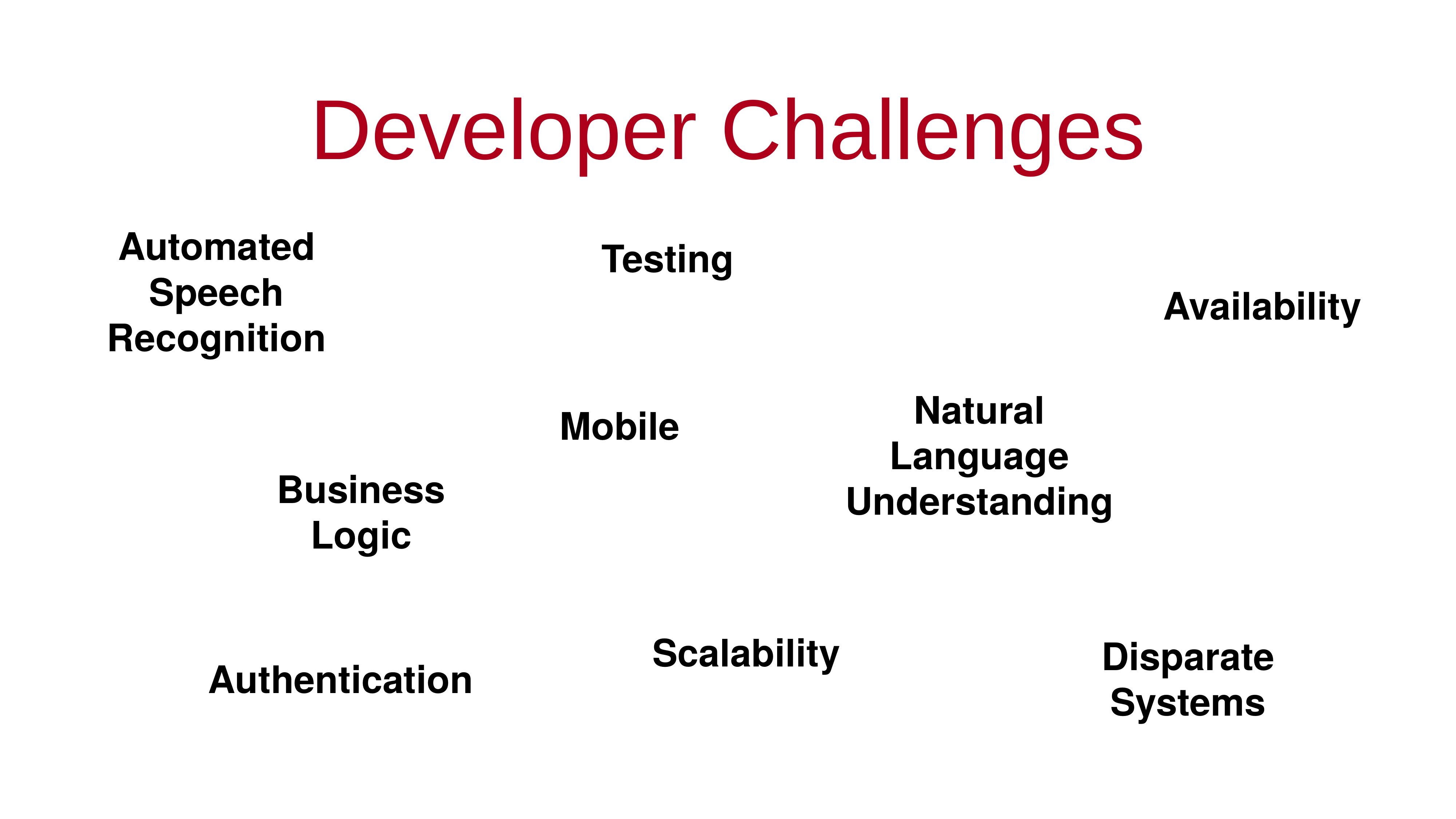

# Developer Challenges
Automated
Speech
Recognition
Testing
Availability
Natural
Language
Understanding
Mobile
Business
Logic
Scalability
Disparate
Systems
Authentication
5